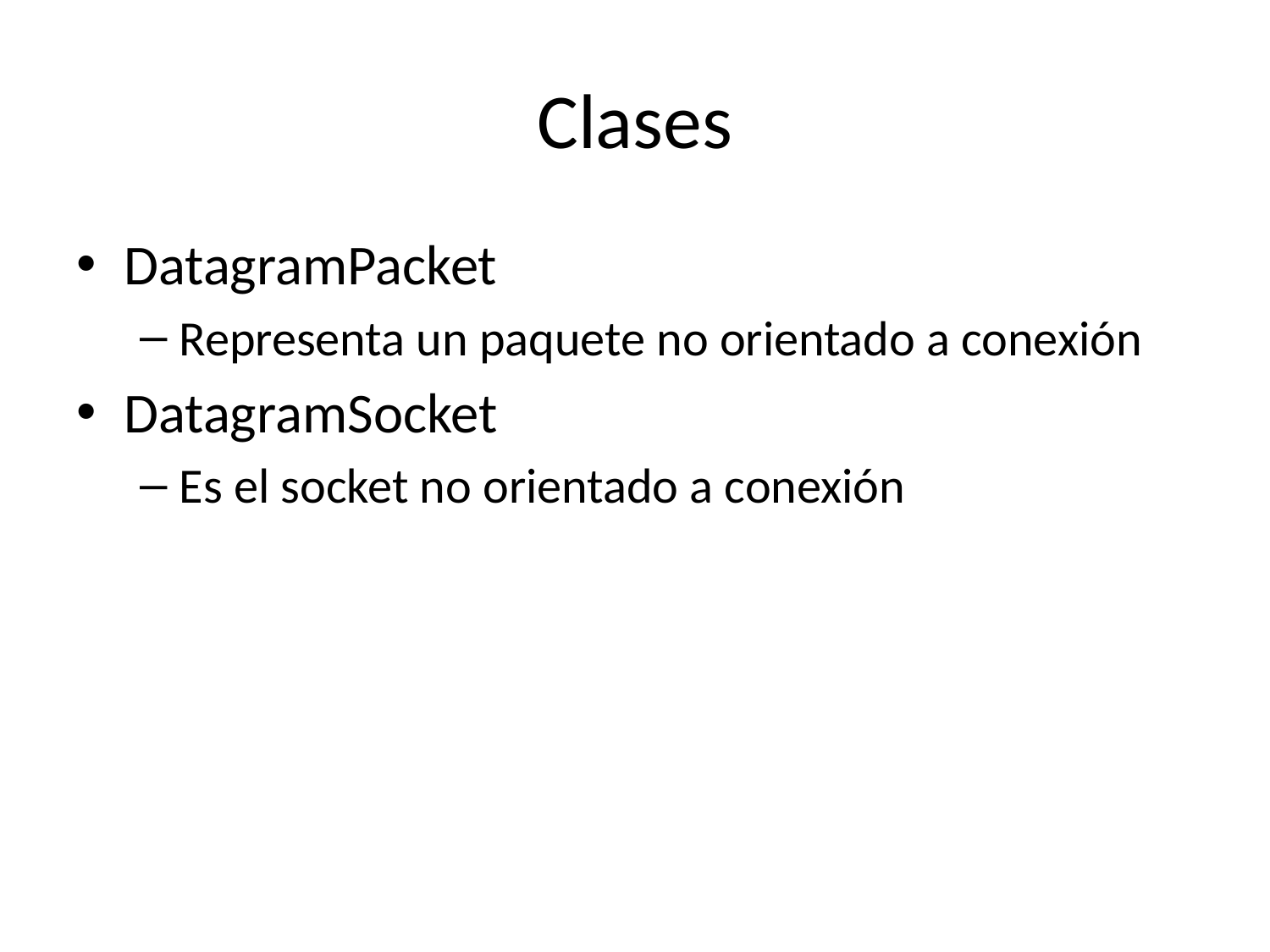

# Clases
DatagramPacket
Representa un paquete no orientado a conexión
DatagramSocket
Es el socket no orientado a conexión